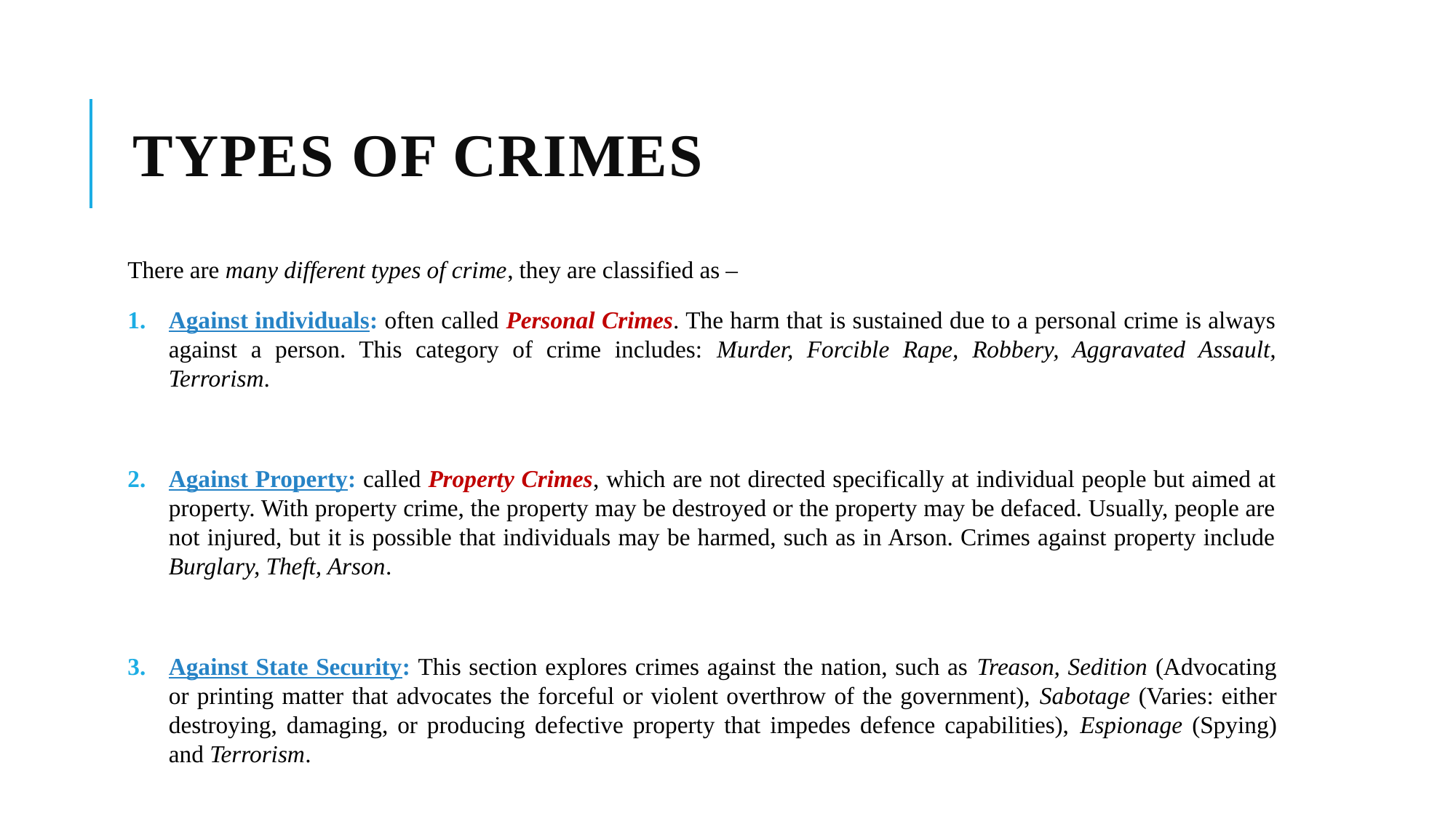

# TYPES of crimes
There are many different types of crime, they are classified as –
Against individuals: often called Personal Crimes. The harm that is sustained due to a personal crime is always against a person. This category of crime includes: Murder, Forcible Rape, Robbery, Aggravated Assault, Terrorism.

Against Property: called Property Crimes, which are not directed specifically at individual people but aimed at property. With property crime, the property may be destroyed or the property may be defaced. Usually, people are not injured, but it is possible that individuals may be harmed, such as in Arson. Crimes against property include Burglary, Theft, Arson.

Against State Security: This section explores crimes against the nation, such as Treason, Sedition (Advocating or printing matter that advocates the forceful or violent overthrow of the government), Sabotage (Varies: either destroying, damaging, or producing defective property that impedes defence capabilities), Espionage (Spying) and Terrorism.